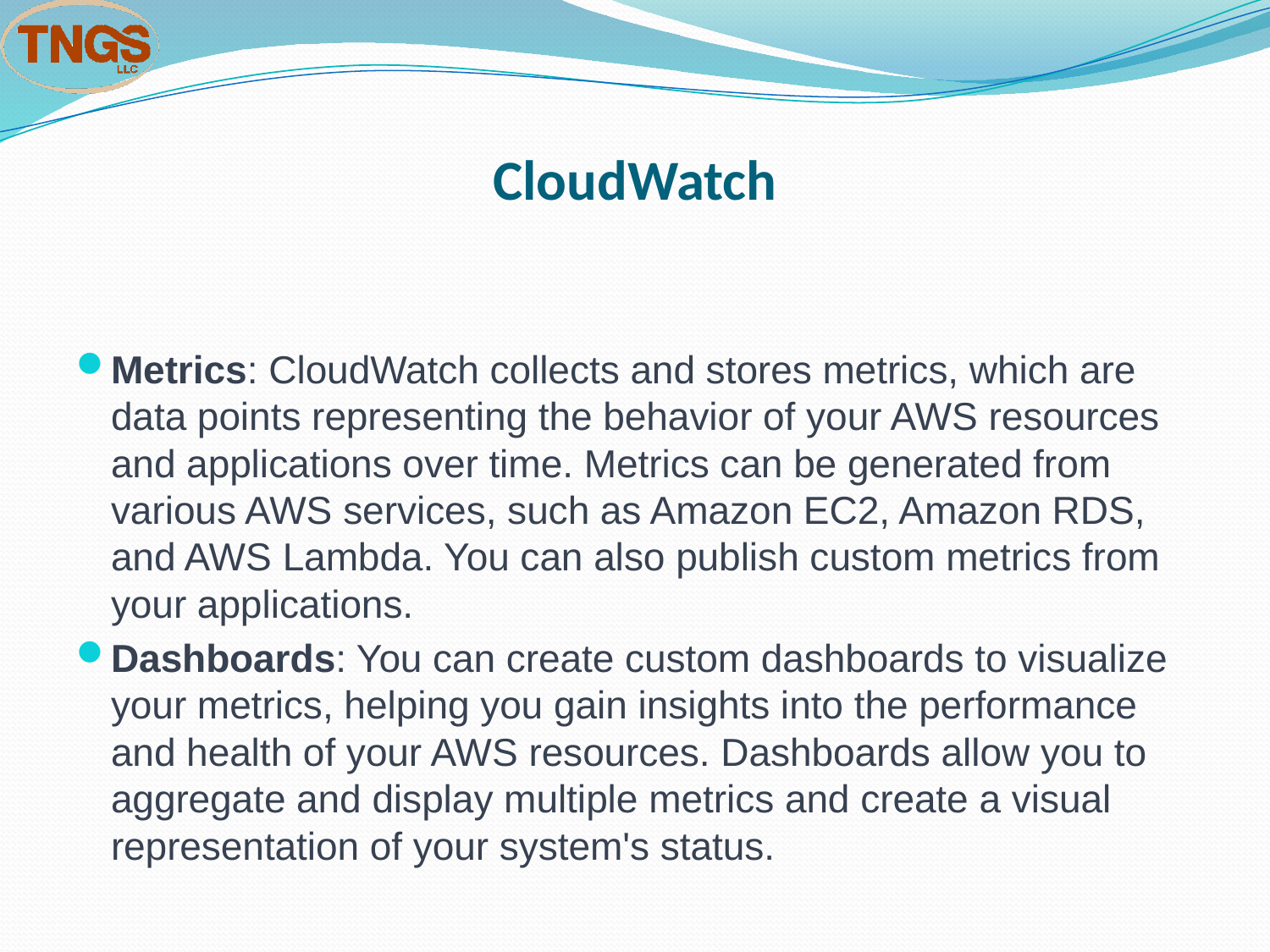

# CloudWatch
Metrics: CloudWatch collects and stores metrics, which are data points representing the behavior of your AWS resources and applications over time. Metrics can be generated from various AWS services, such as Amazon EC2, Amazon RDS, and AWS Lambda. You can also publish custom metrics from your applications.
Dashboards: You can create custom dashboards to visualize your metrics, helping you gain insights into the performance and health of your AWS resources. Dashboards allow you to aggregate and display multiple metrics and create a visual representation of your system's status.